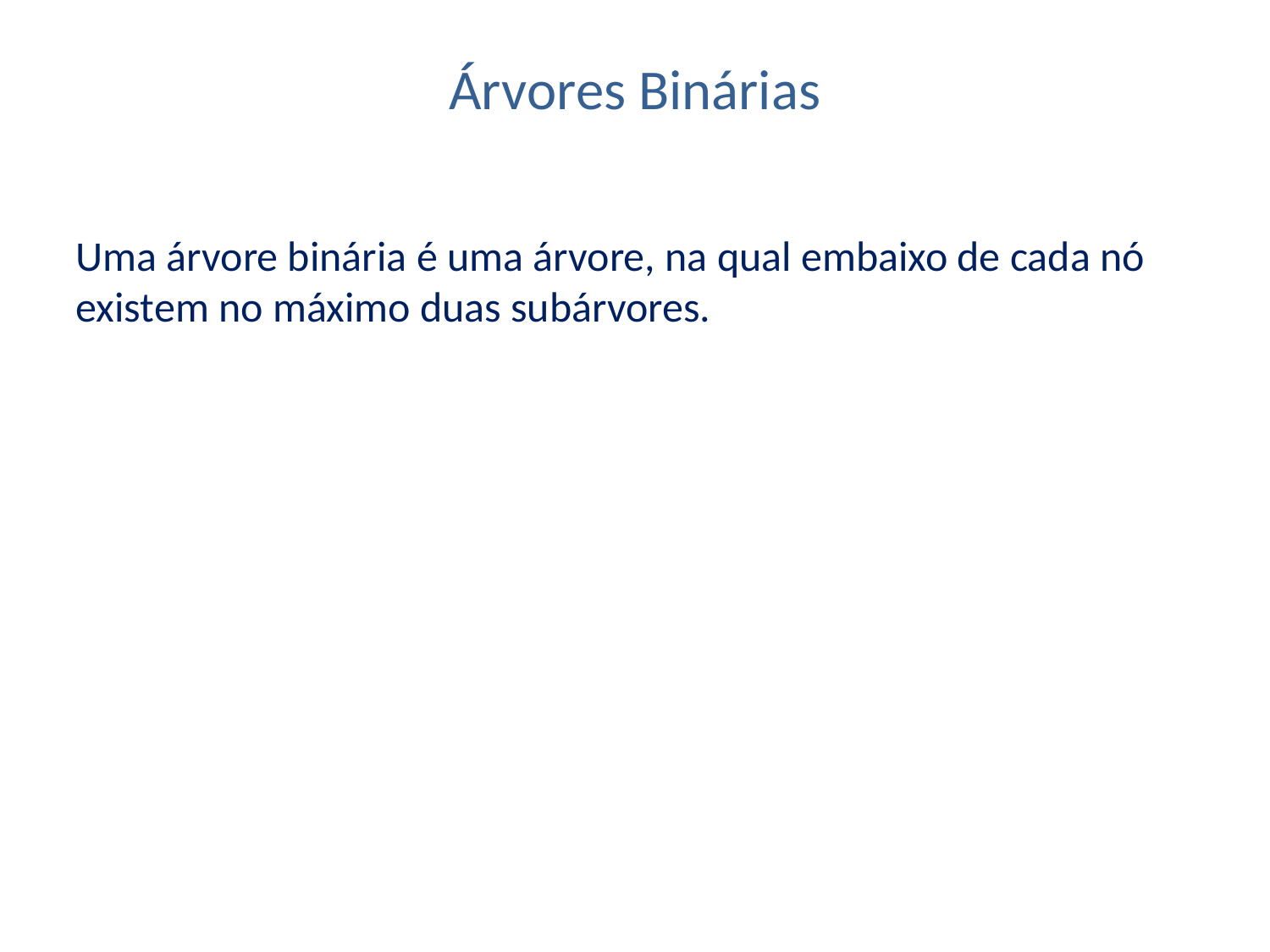

# Árvores Binárias
Uma árvore binária é uma árvore, na qual embaixo de cada nó existem no máximo duas subárvores.